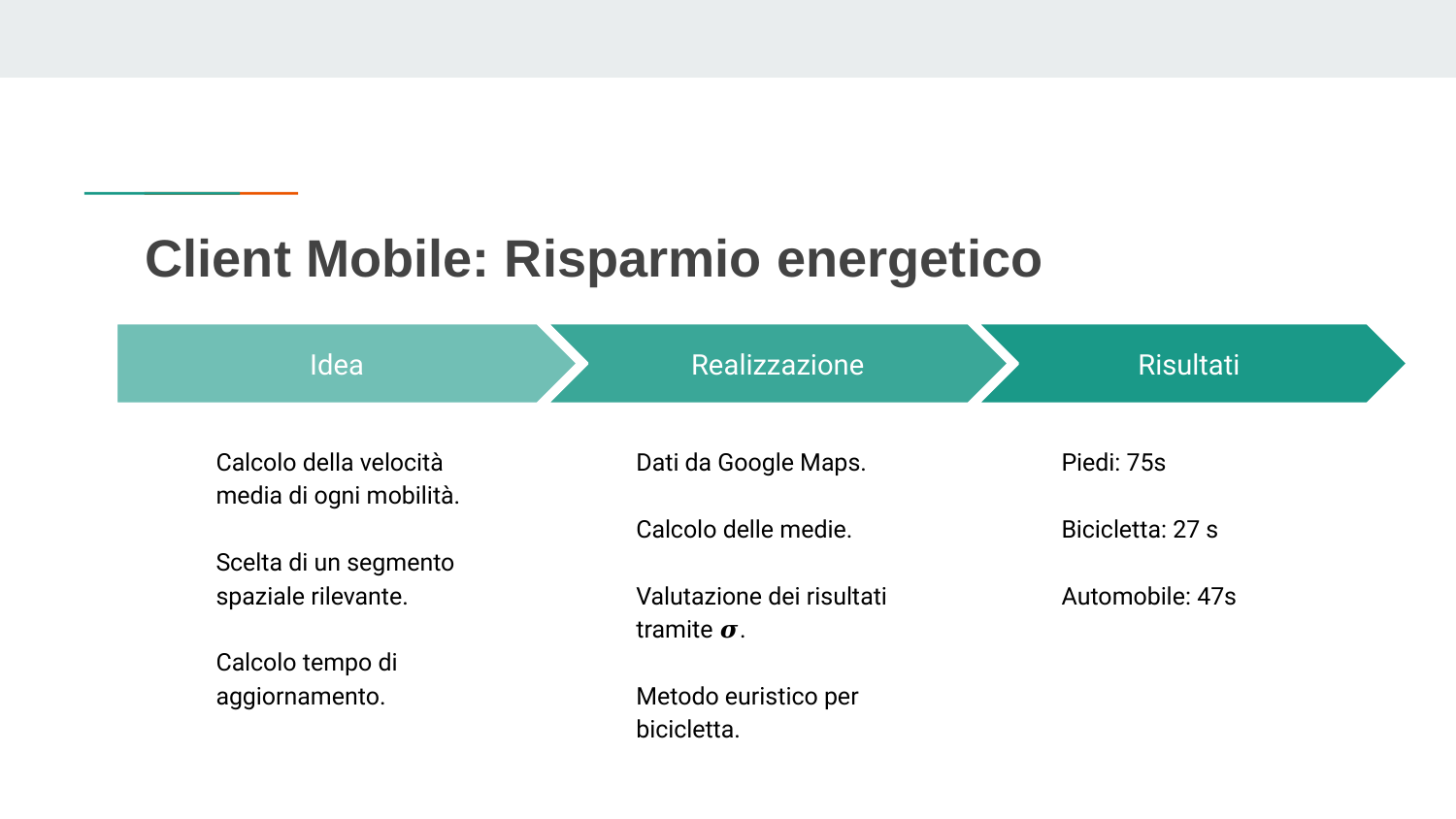

# Client Mobile: Risparmio energetico
Risultati
Piedi: 75s

Bicicletta: 27 s

Automobile: 47s
Realizzazione
Dati da Google Maps.

Calcolo delle medie.

Valutazione dei risultati tramite 𝝈.

Metodo euristico per bicicletta.
Idea
Calcolo della velocità media di ogni mobilità.

Scelta di un segmento spaziale rilevante.

Calcolo tempo di aggiornamento.